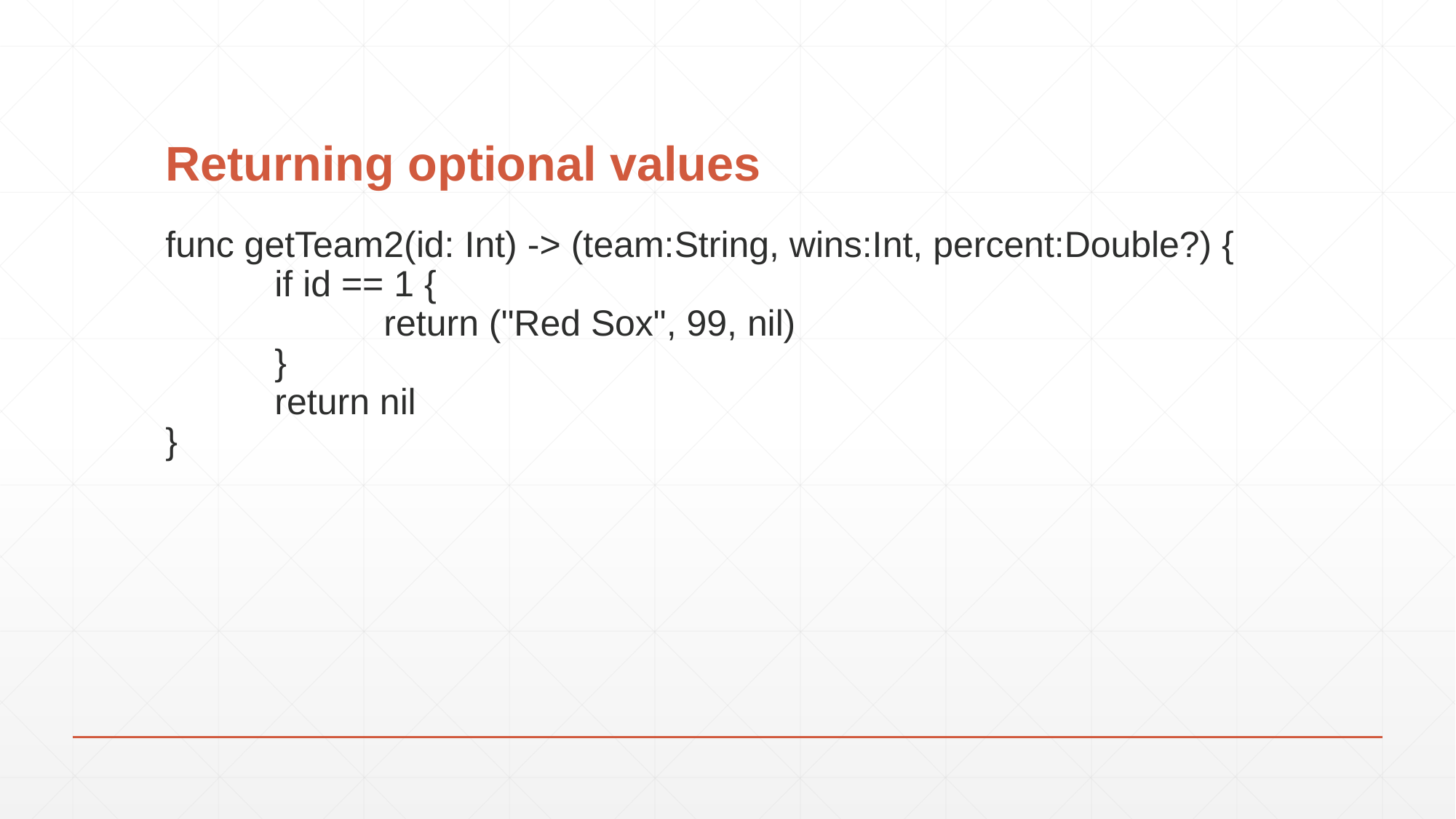

# Returning optional values
func getTeam2(id: Int) -> (team:String, wins:Int, percent:Double?) {
	if id == 1 {
		return ("Red Sox", 99, nil)
	}
	return nil
}